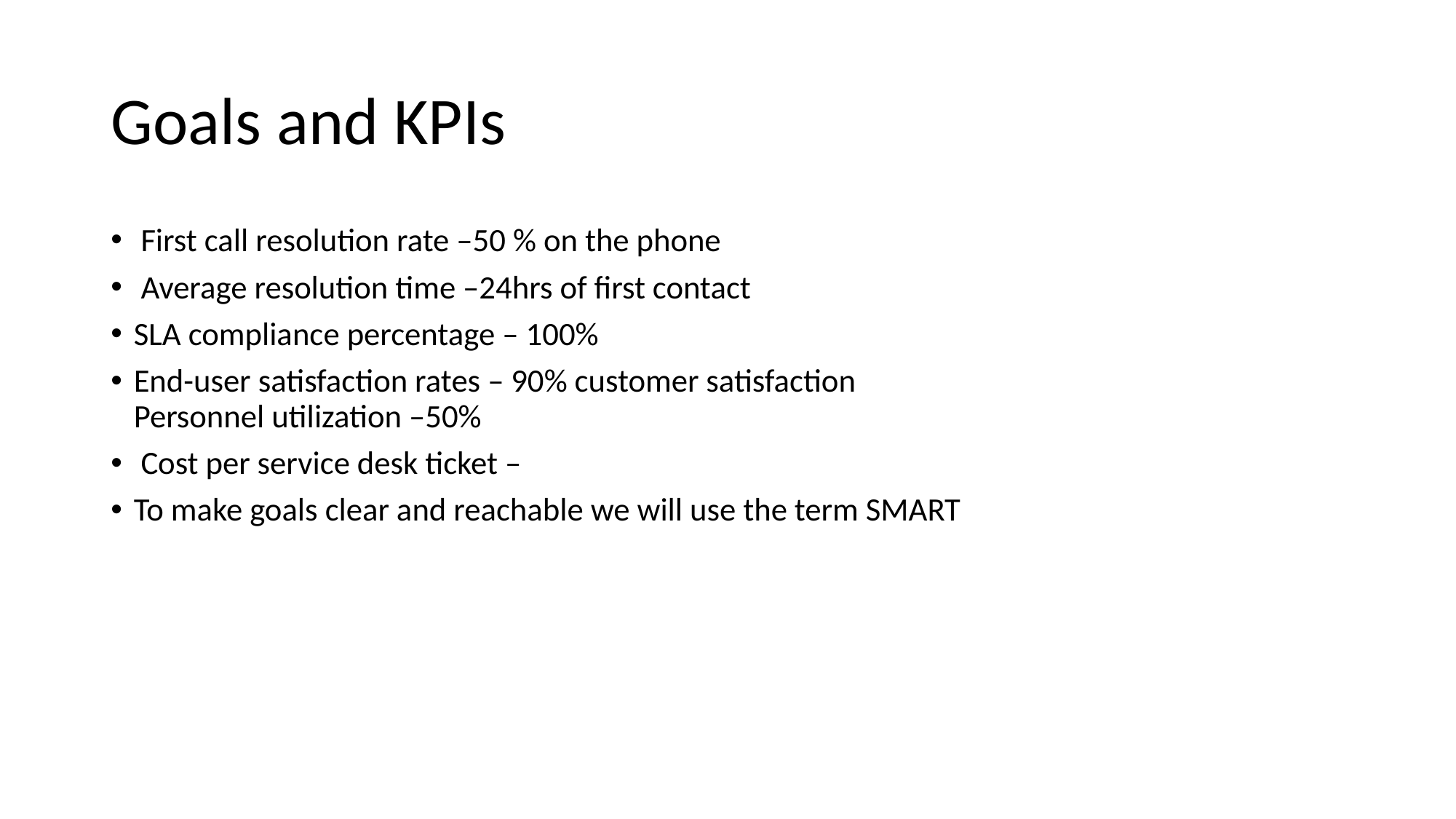

# Goals and KPIs
 First call resolution rate –50 % on the phone
 Average resolution time –24hrs of first contact
SLA compliance percentage – 100%
End-user satisfaction rates – 90% customer satisfaction
Personnel utilization –50%
 Cost per service desk ticket –
To make goals clear and reachable we will use the term SMART